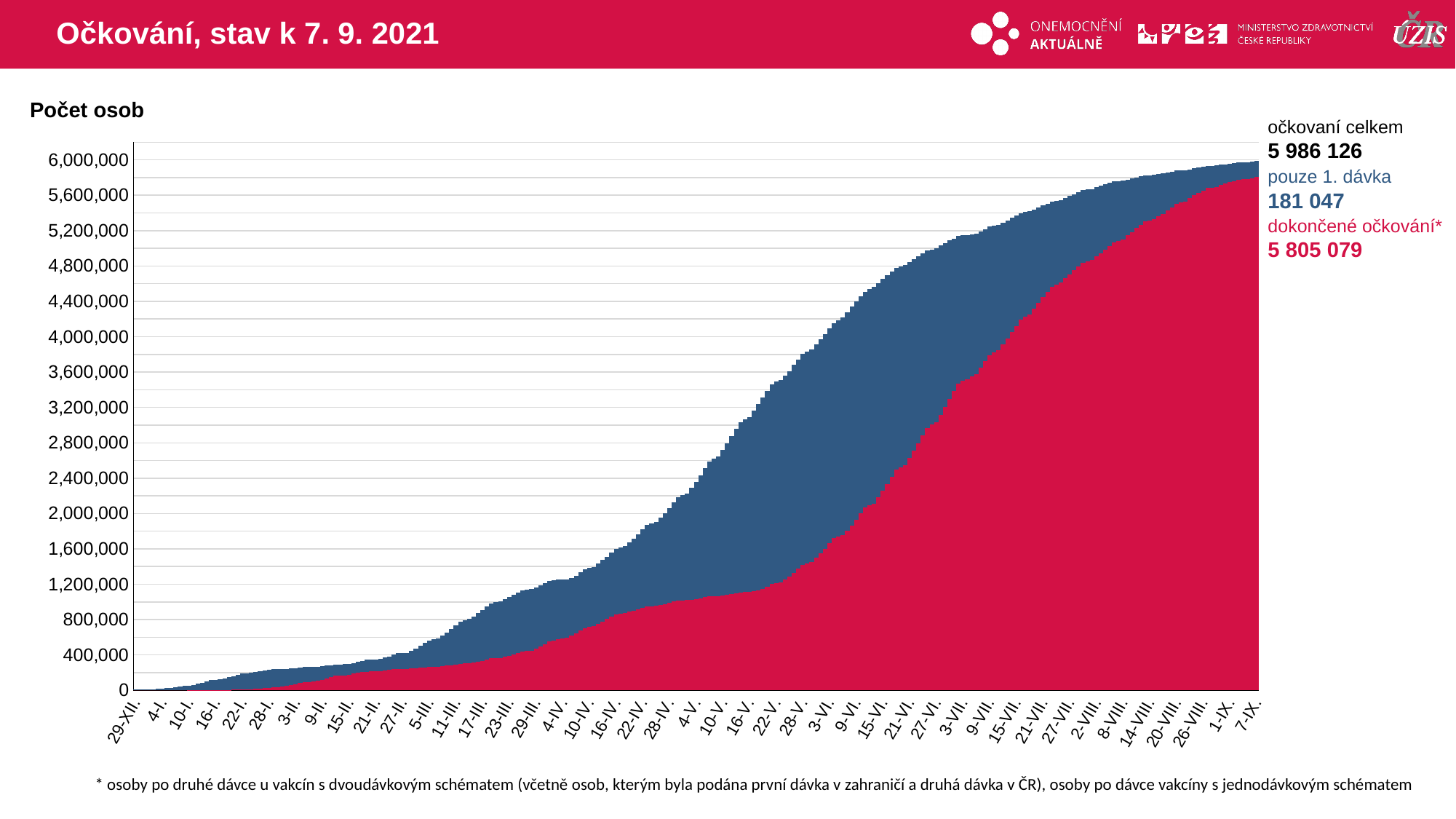

# Očkování, stav k 7. 9. 2021
Počet osob
očkovaní celkem
5 986 126

### Chart

| Category | dokončené očkování | 1. dávka |
|---|---|---|
| 29-XII. | 0.0 | 7031.0 |
| 30-XII. | 0.0 | 10525.0 |
| 31-XII. | 0.0 | 11830.0 |
| 1-I. | 0.0 | 12095.0 |
| 2-I. | 0.0 | 13368.0 |
| 3-I. | 0.0 | 14288.0 |
| 4-I. | 0.0 | 17883.0 |
| 5-I. | 0.0 | 22387.0 |
| 6-I. | 0.0 | 28225.0 |
| 7-I. | 0.0 | 36189.0 |
| 8-I. | 0.0 | 46163.0 |
| 9-I. | 0.0 | 48181.0 |
| 10-I. | 2.0 | 49937.0 |
| 11-I. | 4.0 | 59752.0 |
| 12-I. | 6.0 | 73150.0 |
| 13-I. | 6.0 | 86647.0 |
| 14-I. | 8.0 | 101836.0 |
| 15-I. | 8.0 | 115799.0 |
| 16-I. | 10.0 | 119175.0 |
| 17-I. | 651.0 | 121137.0 |
| 18-I. | 2473.0 | 131784.0 |
| 19-I. | 5185.0 | 141623.0 |
| 20-I. | 7829.0 | 152609.0 |
| 21-I. | 9560.0 | 166478.0 |
| 22-I. | 10603.0 | 180251.0 |
| 23-I. | 11474.0 | 182674.0 |
| 24-I. | 12343.0 | 184048.0 |
| 25-I. | 15314.0 | 190694.0 |
| 26-I. | 19284.0 | 197235.0 |
| 27-I. | 23797.0 | 201728.0 |
| 28-I. | 29906.0 | 202682.0 |
| 29-I. | 37779.0 | 201009.0 |
| 30-I. | 38866.0 | 200655.0 |
| 31-I. | 40044.0 | 200185.0 |
| 1-II. | 47964.0 | 196238.0 |
| 2-II. | 58174.0 | 190157.0 |
| 3-II. | 69150.0 | 183584.0 |
| 4-II. | 82101.0 | 175530.0 |
| 5-II. | 92741.0 | 170336.0 |
| 6-II. | 95088.0 | 168834.0 |
| 7-II. | 97574.0 | 167201.0 |
| 8-II. | 108949.0 | 159892.0 |
| 9-II. | 120859.0 | 153104.0 |
| 10-II. | 134055.0 | 145415.0 |
| 11-II. | 150219.0 | 135578.0 |
| 12-II. | 164892.0 | 127650.0 |
| 13-II. | 167870.0 | 126259.0 |
| 14-II. | 169244.0 | 125876.0 |
| 15-II. | 178571.0 | 122935.0 |
| 16-II. | 187614.0 | 122592.0 |
| 17-II. | 195887.0 | 124003.0 |
| 18-II. | 203918.0 | 128276.0 |
| 19-II. | 211228.0 | 132808.0 |
| 20-II. | 212399.0 | 133611.0 |
| 21-II. | 213412.0 | 133705.0 |
| 22-II. | 219412.0 | 137806.0 |
| 23-II. | 226359.0 | 143769.0 |
| 24-II. | 232365.0 | 151607.0 |
| 25-II. | 237894.0 | 164026.0 |
| 26-II. | 243215.0 | 174840.0 |
| 27-II. | 243765.0 | 177292.0 |
| 28-II. | 244310.0 | 179089.0 |
| 1-III. | 247724.0 | 195177.0 |
| 2-III. | 251255.0 | 218818.0 |
| 3-III. | 255739.0 | 245104.0 |
| 4-III. | 260399.0 | 273598.0 |
| 5-III. | 265785.0 | 296943.0 |
| 6-III. | 266627.0 | 308204.0 |
| 7-III. | 267459.0 | 318772.0 |
| 8-III. | 272277.0 | 343569.0 |
| 9-III. | 278630.0 | 373404.0 |
| 10-III. | 285564.0 | 407623.0 |
| 11-III. | 293909.0 | 443963.0 |
| 12-III. | 302351.0 | 474194.0 |
| 13-III. | 303636.0 | 489945.0 |
| 14-III. | 304770.0 | 500892.0 |
| 15-III. | 313530.0 | 520423.0 |
| 16-III. | 324031.0 | 548735.0 |
| 17-III. | 334501.0 | 575679.0 |
| 18-III. | 346883.0 | 601156.0 |
| 19-III. | 360462.0 | 621934.0 |
| 20-III. | 362476.0 | 635019.0 |
| 21-III. | 364019.0 | 640861.0 |
| 22-III. | 376477.0 | 652819.0 |
| 23-III. | 389793.0 | 666022.0 |
| 24-III. | 405486.0 | 677145.0 |
| 25-III. | 423301.0 | 685602.0 |
| 26-III. | 440758.0 | 692890.0 |
| 27-III. | 445586.0 | 696471.0 |
| 28-III. | 449716.0 | 697874.0 |
| 29-III. | 470364.0 | 696268.0 |
| 30-III. | 492477.0 | 698783.0 |
| 31-III. | 519483.0 | 694807.0 |
| 1-IV. | 551414.0 | 688470.0 |
| 2-IV. | 564184.0 | 682565.0 |
| 3-IV. | 575085.0 | 675249.0 |
| 4-IV. | 583879.0 | 668925.0 |
| 5-IV. | 591042.0 | 664112.0 |
| 6-IV. | 620227.0 | 651064.0 |
| 7-IV. | 642345.0 | 652313.0 |
| 8-IV. | 673210.0 | 659944.0 |
| 9-IV. | 703216.0 | 669179.0 |
| 10-IV. | 718486.0 | 669290.0 |
| 11-IV. | 728495.0 | 669002.0 |
| 12-IV. | 753468.0 | 682126.0 |
| 13-IV. | 779378.0 | 692326.0 |
| 14-IV. | 806686.0 | 703739.0 |
| 15-IV. | 832355.0 | 725776.0 |
| 16-IV. | 857938.0 | 744743.0 |
| 17-IV. | 866940.0 | 752360.0 |
| 18-IV. | 871907.0 | 760327.0 |
| 19-IV. | 887290.0 | 788838.0 |
| 20-IV. | 903095.0 | 815145.0 |
| 21-IV. | 917347.0 | 848583.0 |
| 22-IV. | 934683.0 | 885684.0 |
| 23-IV. | 946659.0 | 923637.0 |
| 24-IV. | 951877.0 | 936215.0 |
| 25-IV. | 955866.0 | 946888.0 |
| 26-IV. | 963387.0 | 988920.0 |
| 27-IV. | 975542.0 | 1025704.0 |
| 28-IV. | 989480.0 | 1070487.0 |
| 29-IV. | 1005287.0 | 1120215.0 |
| 30-IV. | 1015186.0 | 1172480.0 |
| 1-V. | 1018594.0 | 1188362.0 |
| 2-V. | 1020836.0 | 1205002.0 |
| 3-V. | 1025867.0 | 1267185.0 |
| 4-V. | 1034132.0 | 1325337.0 |
| 5-V. | 1043467.0 | 1389117.0 |
| 6-V. | 1054075.0 | 1458871.0 |
| 7-V. | 1064066.0 | 1526132.0 |
| 8-V. | 1065784.0 | 1553804.0 |
| 9-V. | 1066972.0 | 1576773.0 |
| 10-V. | 1074103.0 | 1642345.0 |
| 11-V. | 1082855.0 | 1709677.0 |
| 12-V. | 1091872.0 | 1780478.0 |
| 13-V. | 1100975.0 | 1855388.0 |
| 14-V. | 1108697.0 | 1927026.0 |
| 15-V. | 1110872.0 | 1956677.0 |
| 16-V. | 1112082.0 | 1981211.0 |
| 17-V. | 1118749.0 | 2047034.0 |
| 18-V. | 1131708.0 | 2105997.0 |
| 19-V. | 1146759.0 | 2168377.0 |
| 20-V. | 1173664.0 | 2216921.0 |
| 21-V. | 1201288.0 | 2258139.0 |
| 22-V. | 1212358.0 | 2279397.0 |
| 23-V. | 1221319.0 | 2292735.0 |
| 24-V. | 1254805.0 | 2306340.0 |
| 25-V. | 1290457.0 | 2322625.0 |
| 26-V. | 1327855.0 | 2352965.0 |
| 27-V. | 1375087.0 | 2367097.0 |
| 28-V. | 1421499.0 | 2382407.0 |
| 29-V. | 1438544.0 | 2394511.0 |
| 30-V. | 1452926.0 | 2402463.0 |
| 31-V. | 1500293.0 | 2410822.0 |
| 1-VI. | 1548613.0 | 2421498.0 |
| 2-VI. | 1602492.0 | 2430455.0 |
| 3-VI. | 1662597.0 | 2428552.0 |
| 4-VI. | 1719889.0 | 2434317.0 |
| 5-VI. | 1738648.0 | 2449682.0 |
| 6-VI. | 1753712.0 | 2461516.0 |
| 7-VI. | 1809251.0 | 2469627.0 |
| 8-VI. | 1864131.0 | 2478695.0 |
| 9-VI. | 1928445.0 | 2473513.0 |
| 10-VI. | 1999413.0 | 2456354.0 |
| 11-VI. | 2068998.0 | 2438835.0 |
| 12-VI. | 2089714.0 | 2450087.0 |
| 13-VI. | 2108052.0 | 2455742.0 |
| 14-VI. | 2182293.0 | 2424462.0 |
| 15-VI. | 2254487.0 | 2396872.0 |
| 16-VI. | 2332557.0 | 2361517.0 |
| 17-VI. | 2415489.0 | 2317943.0 |
| 18-VI. | 2495836.0 | 2279947.0 |
| 19-VI. | 2525040.0 | 2272461.0 |
| 20-VI. | 2548783.0 | 2266071.0 |
| 21-VI. | 2627206.0 | 2220131.0 |
| 22-VI. | 2709313.0 | 2170963.0 |
| 23-VI. | 2794402.0 | 2117500.0 |
| 24-VI. | 2884311.0 | 2057404.0 |
| 25-VI. | 2970280.0 | 2002448.0 |
| 26-VI. | 3004998.0 | 1983566.0 |
| 27-VI. | 3031561.0 | 1970940.0 |
| 28-VI. | 3116619.0 | 1914275.0 |
| 29-VI. | 3202971.0 | 1857153.0 |
| 30-VI. | 3293788.0 | 1793821.0 |
| 1-VII. | 3383661.0 | 1727879.0 |
| 2-VII. | 3469324.0 | 1668900.0 |
| 3-VII. | 3500755.0 | 1644534.0 |
| 4-VII. | 3522500.0 | 1630318.0 |
| 5-VII. | 3547791.0 | 1612363.0 |
| 6-VII. | 3575332.0 | 1590201.0 |
| 7-VII. | 3654159.0 | 1537133.0 |
| 8-VII. | 3724350.0 | 1493480.0 |
| 9-VII. | 3793482.0 | 1452173.0 |
| 10-VII. | 3822025.0 | 1432944.0 |
| 11-VII. | 3844849.0 | 1418623.0 |
| 12-VII. | 3913839.0 | 1377130.0 |
| 13-VII. | 3983598.0 | 1333534.0 |
| 14-VII. | 4055494.0 | 1287449.0 |
| 15-VII. | 4121378.0 | 1250750.0 |
| 16-VII. | 4193950.0 | 1206057.0 |
| 17-VII. | 4225319.0 | 1183422.0 |
| 18-VII. | 4251270.0 | 1165886.0 |
| 19-VII. | 4318189.0 | 1122270.0 |
| 20-VII. | 4385121.0 | 1076672.0 |
| 21-VII. | 4448450.0 | 1036705.0 |
| 22-VII. | 4506939.0 | 1000491.0 |
| 23-VII. | 4561540.0 | 969004.0 |
| 24-VII. | 4589111.0 | 948718.0 |
| 25-VII. | 4611087.0 | 933326.0 |
| 26-VII. | 4659533.0 | 908351.0 |
| 27-VII. | 4706037.0 | 884467.0 |
| 28-VII. | 4751886.0 | 859760.0 |
| 29-VII. | 4793703.0 | 839113.0 |
| 30-VII. | 4836132.0 | 819879.0 |
| 31-VII. | 4855599.0 | 809311.0 |
| 1-VIII. | 4871714.0 | 799881.0 |
| 2-VIII. | 4909154.0 | 780984.0 |
| 3-VIII. | 4947152.0 | 760537.0 |
| 4-VIII. | 4983768.0 | 739916.0 |
| 5-VIII. | 5024120.0 | 715366.0 |
| 6-VIII. | 5067266.0 | 688825.0 |
| 7-VIII. | 5085361.0 | 676253.0 |
| 8-VIII. | 5101047.0 | 664749.0 |
| 9-VIII. | 5146003.0 | 632213.0 |
| 10-VIII. | 5185447.0 | 604456.0 |
| 11-VIII. | 5228462.0 | 572663.0 |
| 12-VIII. | 5265441.0 | 546954.0 |
| 13-VIII. | 5305625.0 | 517344.0 |
| 14-VIII. | 5316275.0 | 510012.0 |
| 15-VIII. | 5326616.0 | 502229.0 |
| 16-VIII. | 5360577.0 | 477984.0 |
| 17-VIII. | 5387528.0 | 460491.0 |
| 18-VIII. | 5426231.0 | 431114.0 |
| 19-VIII. | 5464465.0 | 402492.0 |
| 20-VIII. | 5504528.0 | 373690.0 |
| 21-VIII. | 5517244.0 | 363664.0 |
| 22-VIII. | 5529176.0 | 354067.0 |
| 23-VIII. | 5568251.0 | 325449.0 |
| 24-VIII. | 5601360.0 | 302107.0 |
| 25-VIII. | 5629413.0 | 282724.0 |
| 26-VIII. | 5655236.0 | 265211.0 |
| 27-VIII. | 5680903.0 | 249714.0 |
| 28-VIII. | 5687841.0 | 245433.0 |
| 29-VIII. | 5694214.0 | 241373.0 |
| 30-VIII. | 5715723.0 | 228218.0 |
| 31-VIII. | 5733540.0 | 217891.0 |
| 1-IX. | 5747282.0 | 209844.0 |
| 2-IX. | 5761225.0 | 202495.0 |
| 3-IX. | 5776639.0 | 196285.0 |
| 4-IX. | 5780080.0 | 194764.0 |
| 5-IX. | 5782782.0 | 193906.0 |
| 6-IX. | 5794893.0 | 187522.0 |
| 7-IX. | 5805079.0 | 181047.0 |
pouze 1. dávka
181 047
dokončené očkování*
5 805 079
* osoby po druhé dávce u vakcín s dvoudávkovým schématem (včetně osob, kterým byla podána první dávka v zahraničí a druhá dávka v ČR), osoby po dávce vakcíny s jednodávkovým schématem